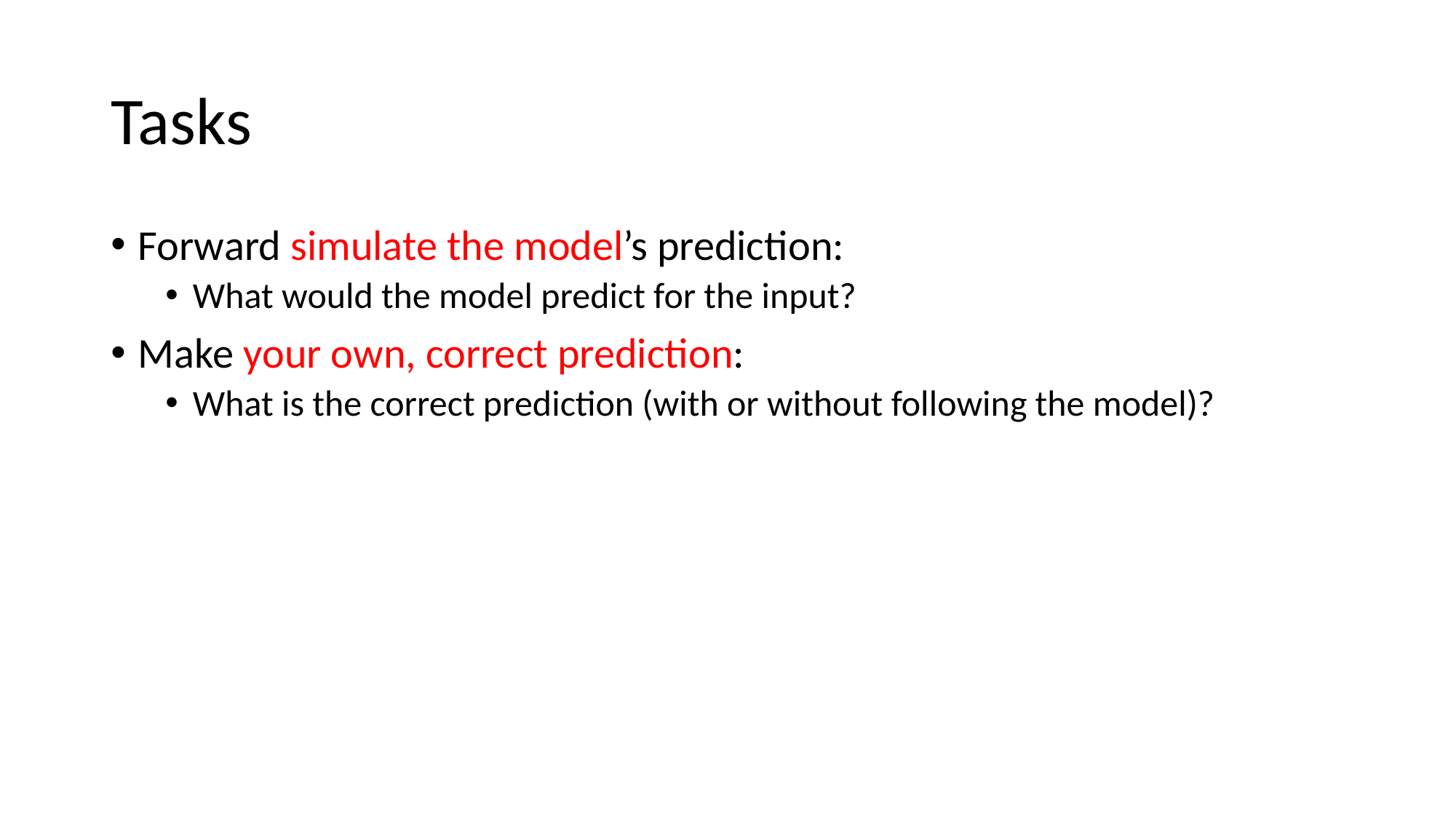

# Tasks
Forward simulate the model’s prediction:
What would the model predict for the input?
Make your own, correct prediction:
What is the correct prediction (with or without following the model)?